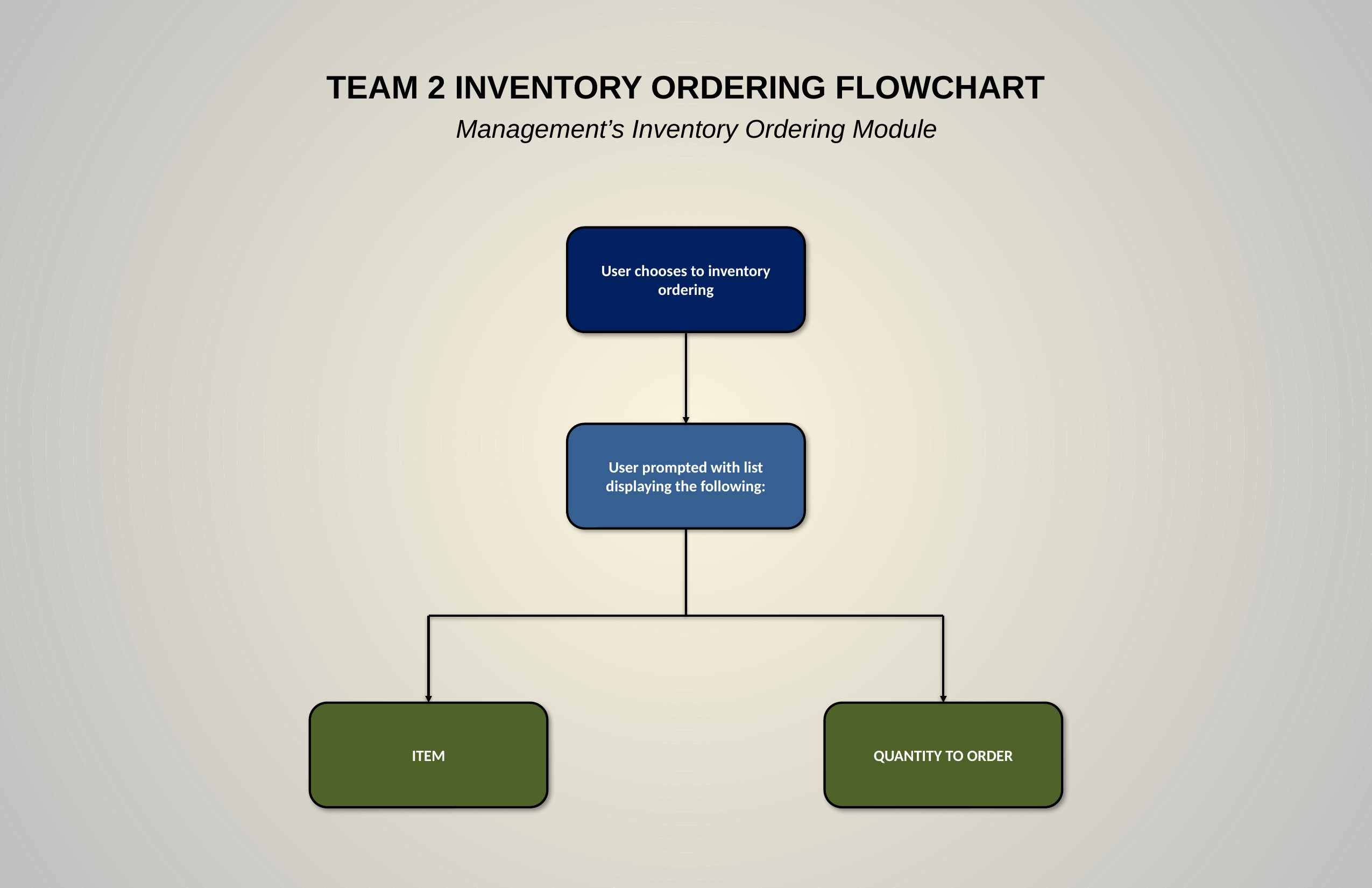

TEAM 2 INVENTORY ORDERING FLOWCHART
Management’s Inventory Ordering Module
User chooses to inventory ordering
User prompted with list displaying the following:
ITEM
QUANTITY TO ORDER